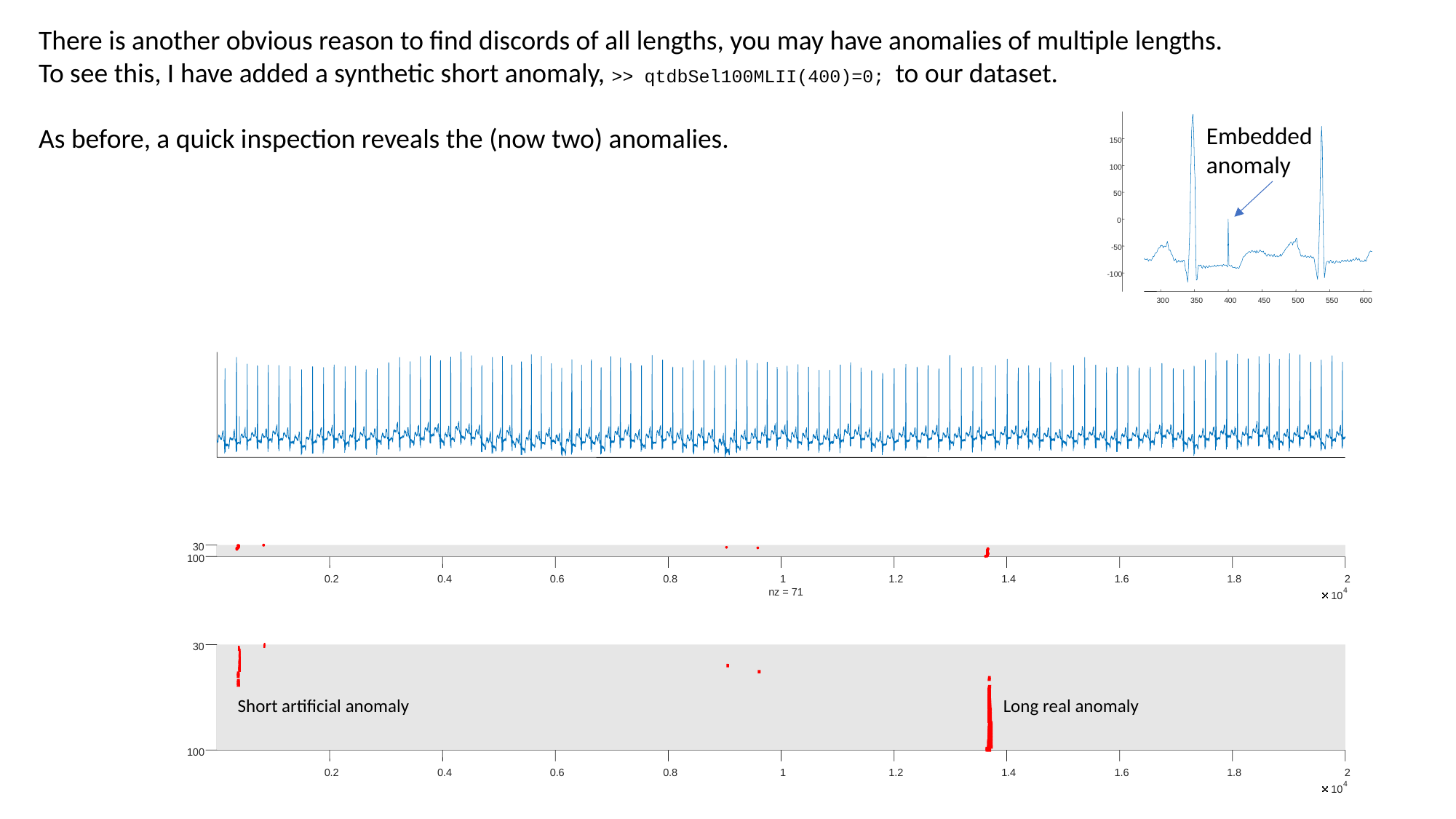

There is another obvious reason to find discords of all lengths, you may have anomalies of multiple lengths.
To see this, I have added a synthetic short anomaly, >> qtdbSel100MLII(400)=0; to our dataset.

As before, a quick inspection reveals the (now two) anomalies.

Embedded anomaly
150

100

50

0

-50

-100

300
350
400
450
500
550
600

30

100

0.2
0.4
0.6
0.8
1
1.2
1.4
1.6
1.8
2
nz = 71
4
10

30

Short artificial anomaly
Long real anomaly

100

0.2
0.4
0.6
0.8
1
1.2
1.4
1.6
1.8
2
4
10